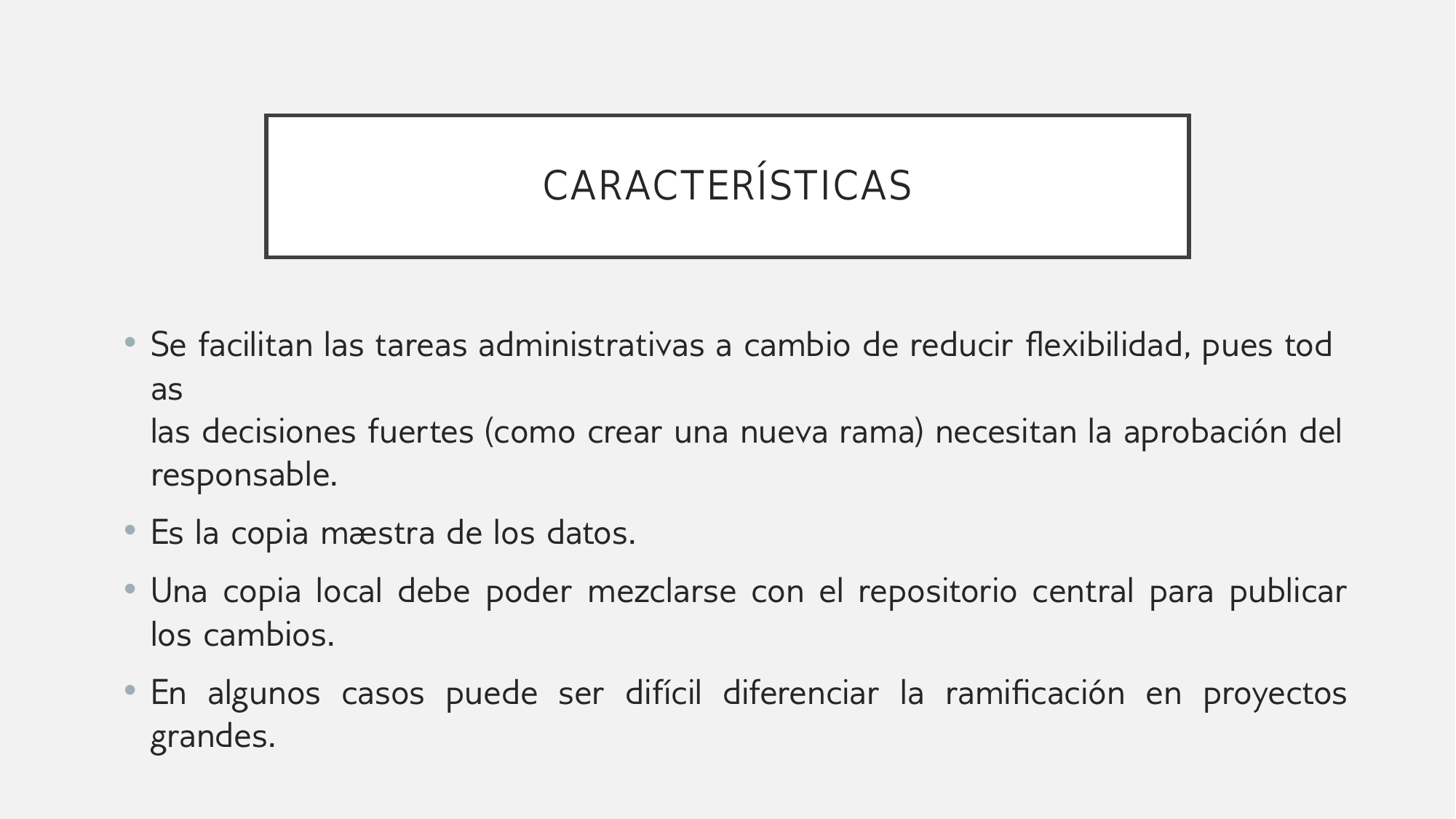

# características
Se facilitan las tareas administrativas a cambio de reducir flexibilidad, pues todas las decisiones fuertes (como crear una nueva rama) necesitan la aprobación del responsable.
Es la copia maestra de los datos.
Una copia local debe poder mezclarse con el repositorio central para publicar los cambios.
En algunos casos puede ser difícil diferenciar la ramificación en proyectos grandes.